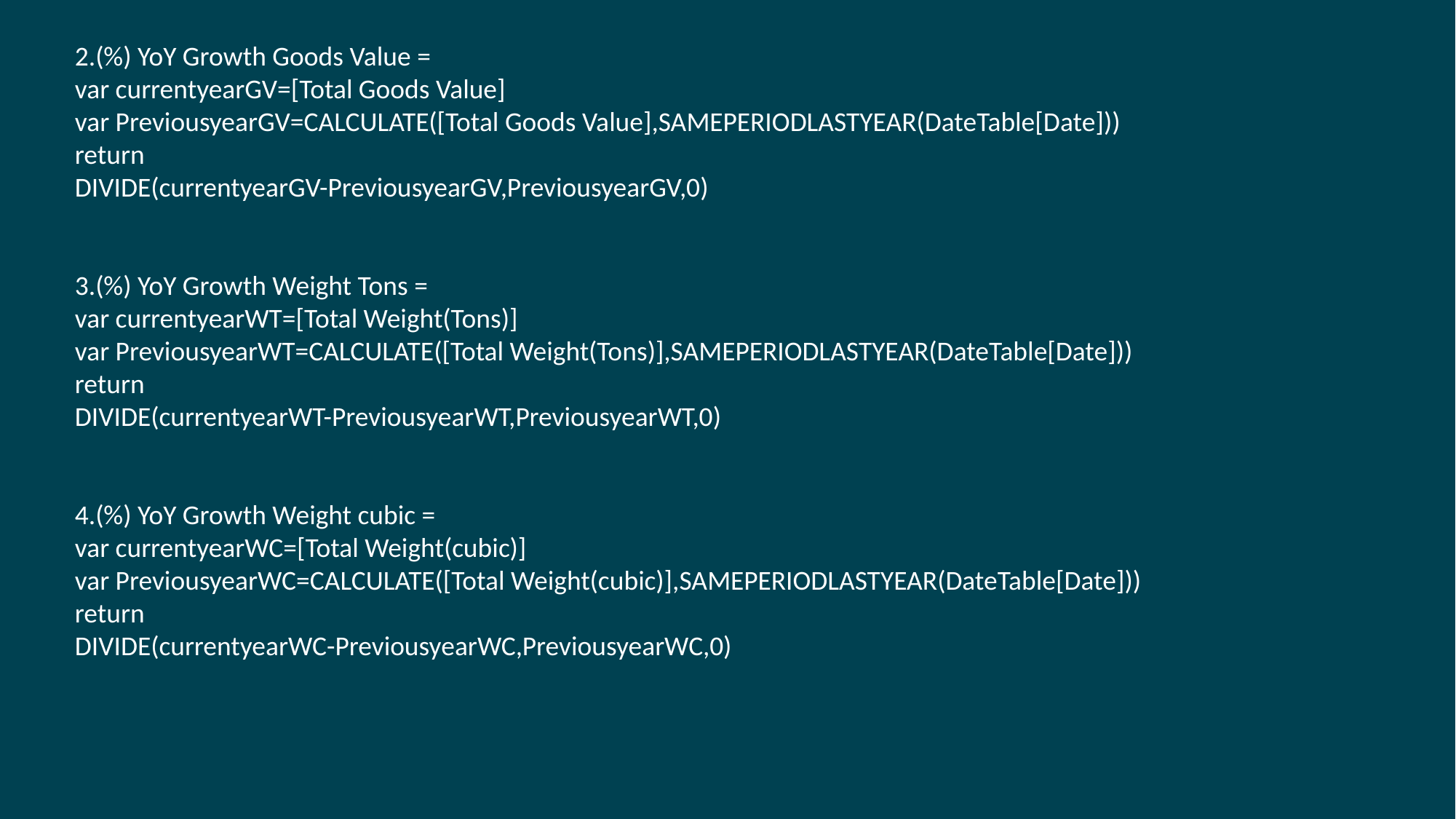

2.(%) YoY Growth Goods Value =
var currentyearGV=[Total Goods Value]
var PreviousyearGV=CALCULATE([Total Goods Value],SAMEPERIODLASTYEAR(DateTable[Date]))
return
DIVIDE(currentyearGV-PreviousyearGV,PreviousyearGV,0)

3.(%) YoY Growth Weight Tons =
var currentyearWT=[Total Weight(Tons)]
var PreviousyearWT=CALCULATE([Total Weight(Tons)],SAMEPERIODLASTYEAR(DateTable[Date]))
return
DIVIDE(currentyearWT-PreviousyearWT,PreviousyearWT,0)

4.(%) YoY Growth Weight cubic =
var currentyearWC=[Total Weight(cubic)]
var PreviousyearWC=CALCULATE([Total Weight(cubic)],SAMEPERIODLASTYEAR(DateTable[Date]))
return
DIVIDE(currentyearWC-PreviousyearWC,PreviousyearWC,0)